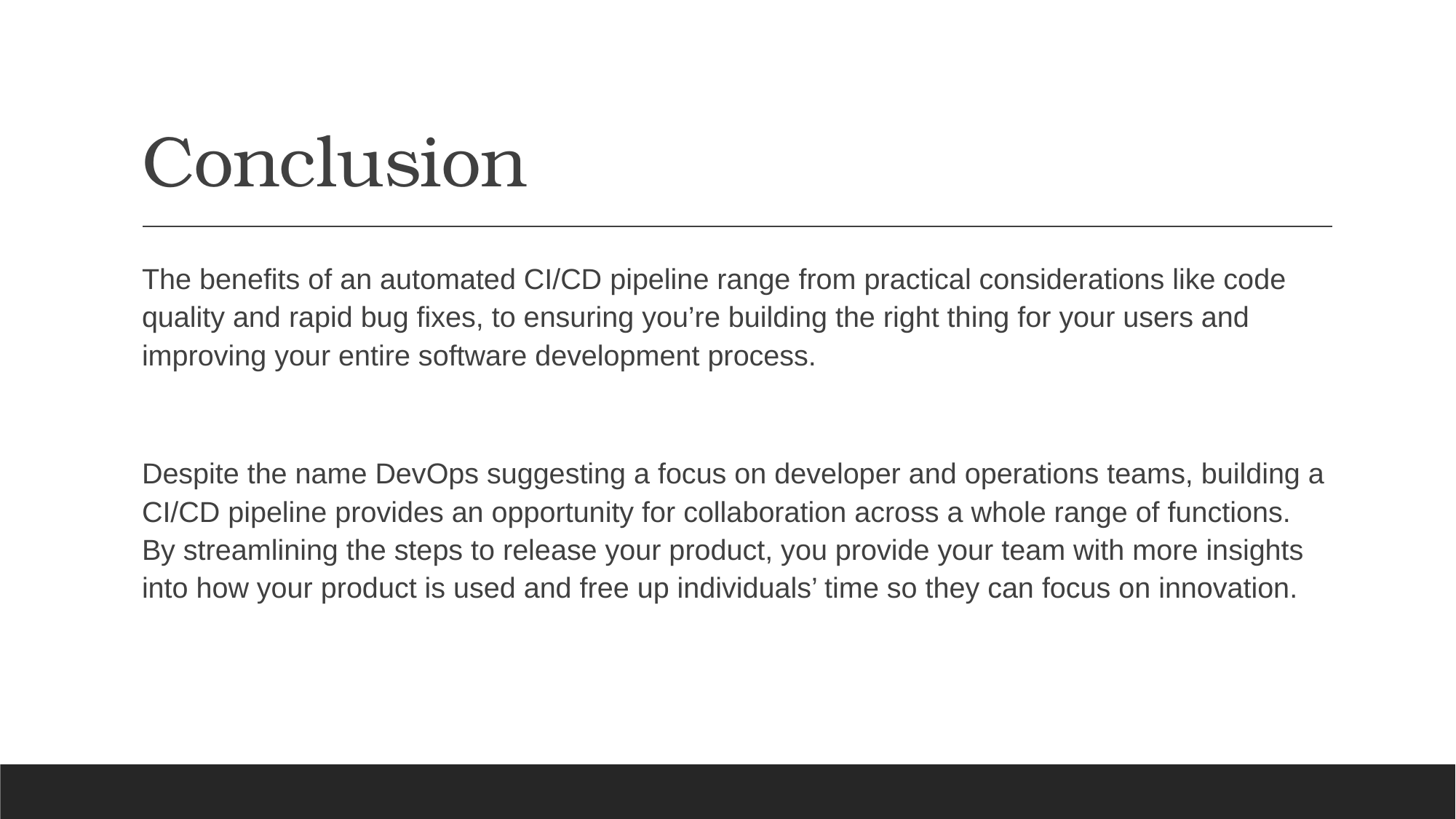

# Conclusion
The benefits of an automated CI/CD pipeline range from practical considerations like code quality and rapid bug fixes, to ensuring you’re building the right thing for your users and improving your entire software development process.

Despite the name DevOps suggesting a focus on developer and operations teams, building a CI/CD pipeline provides an opportunity for collaboration across a whole range of functions. By streamlining the steps to release your product, you provide your team with more insights into how your product is used and free up individuals’ time so they can focus on innovation.